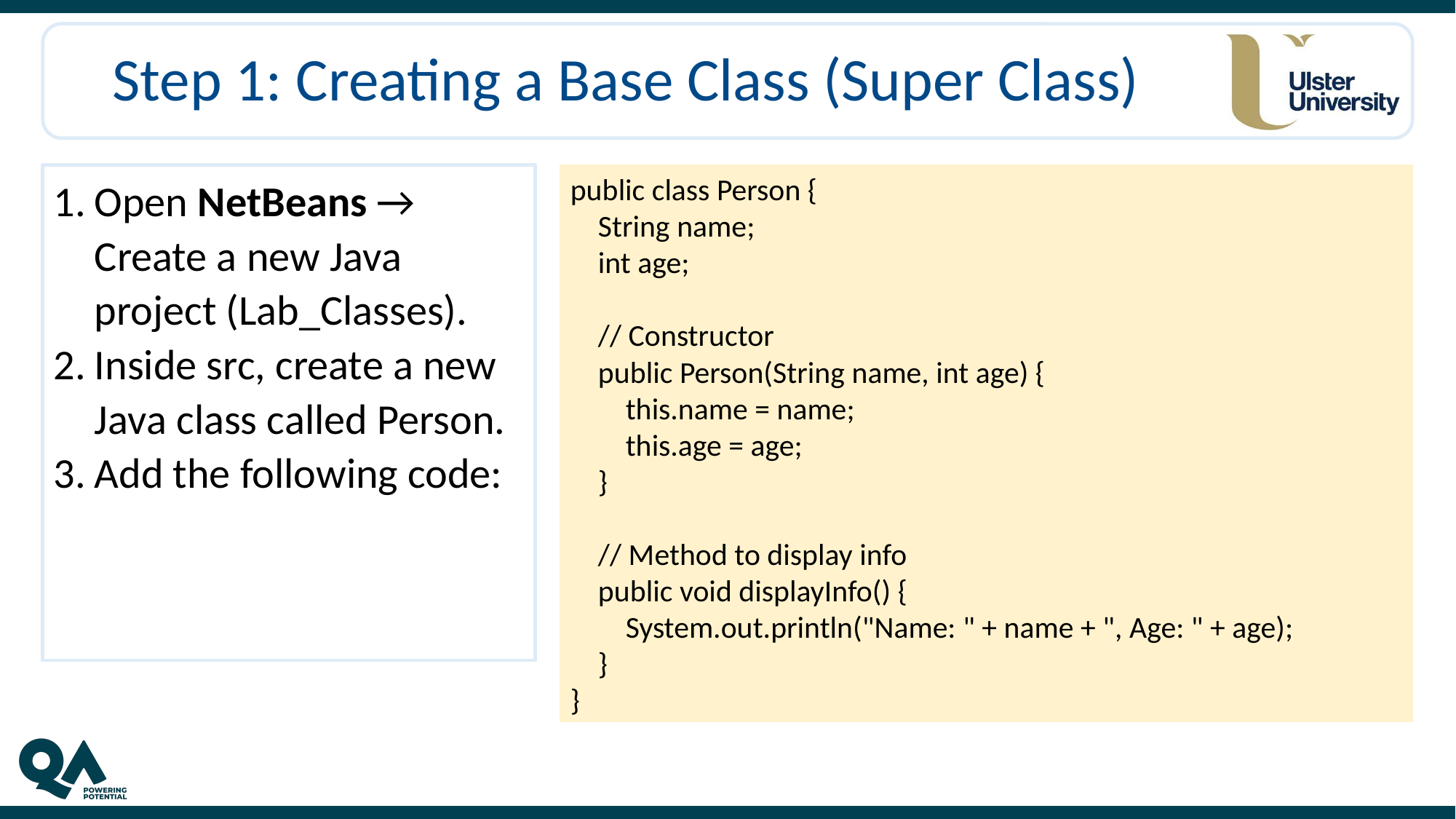

# Step 1: Creating a Base Class (Super Class)
Open NetBeans → Create a new Java project (Lab_Classes).
Inside src, create a new Java class called Person.
Add the following code:

public class Person {
    String name;
    int age;

    // Constructor
    public Person(String name, int age) {
        this.name = name;
        this.age = age;
    }

    // Method to display info
    public void displayInfo() {
        System.out.println("Name: " + name + ", Age: " + age);
    }
}